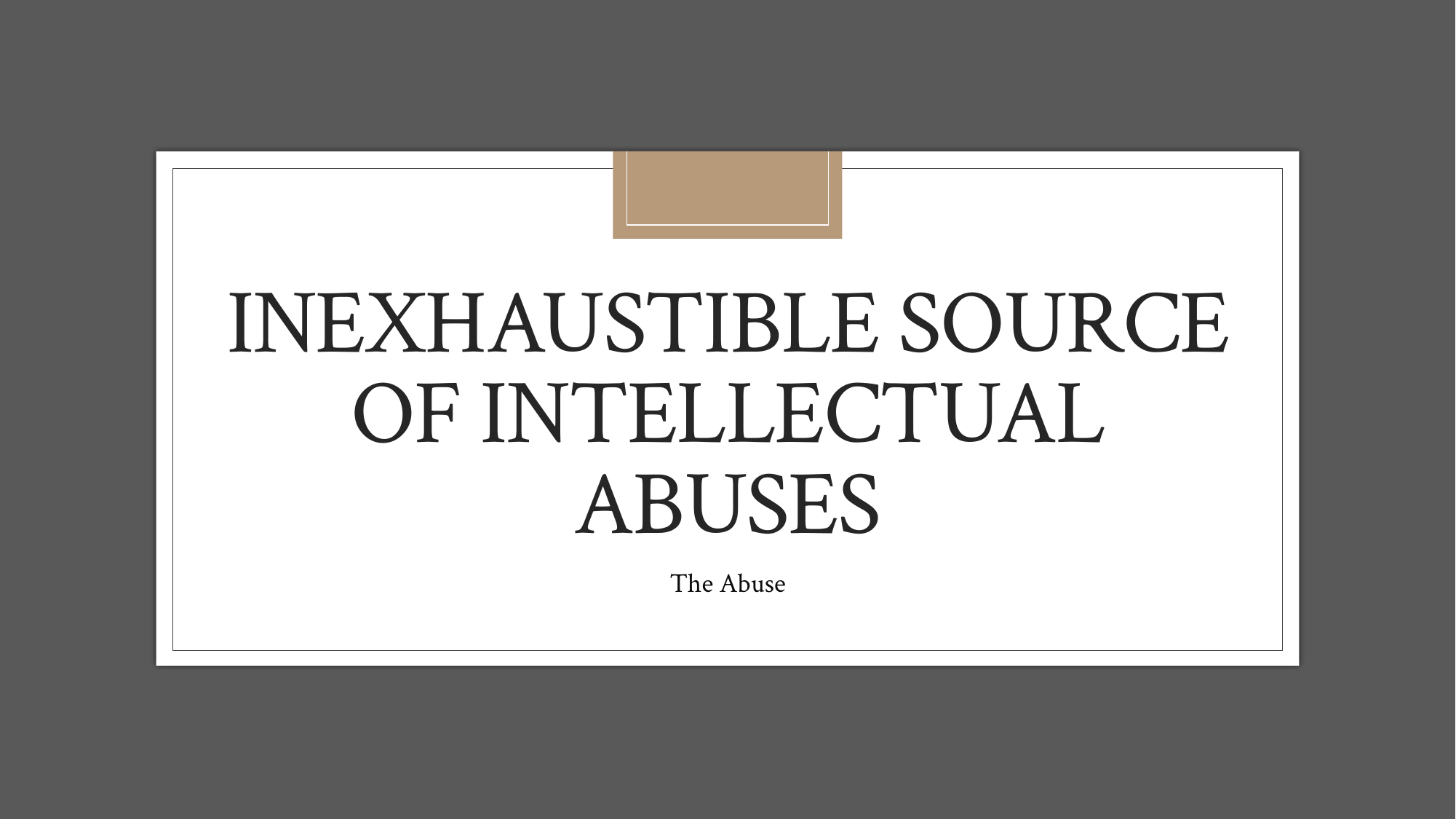

# inexhaustible source of intellectual abuses
The Abuse